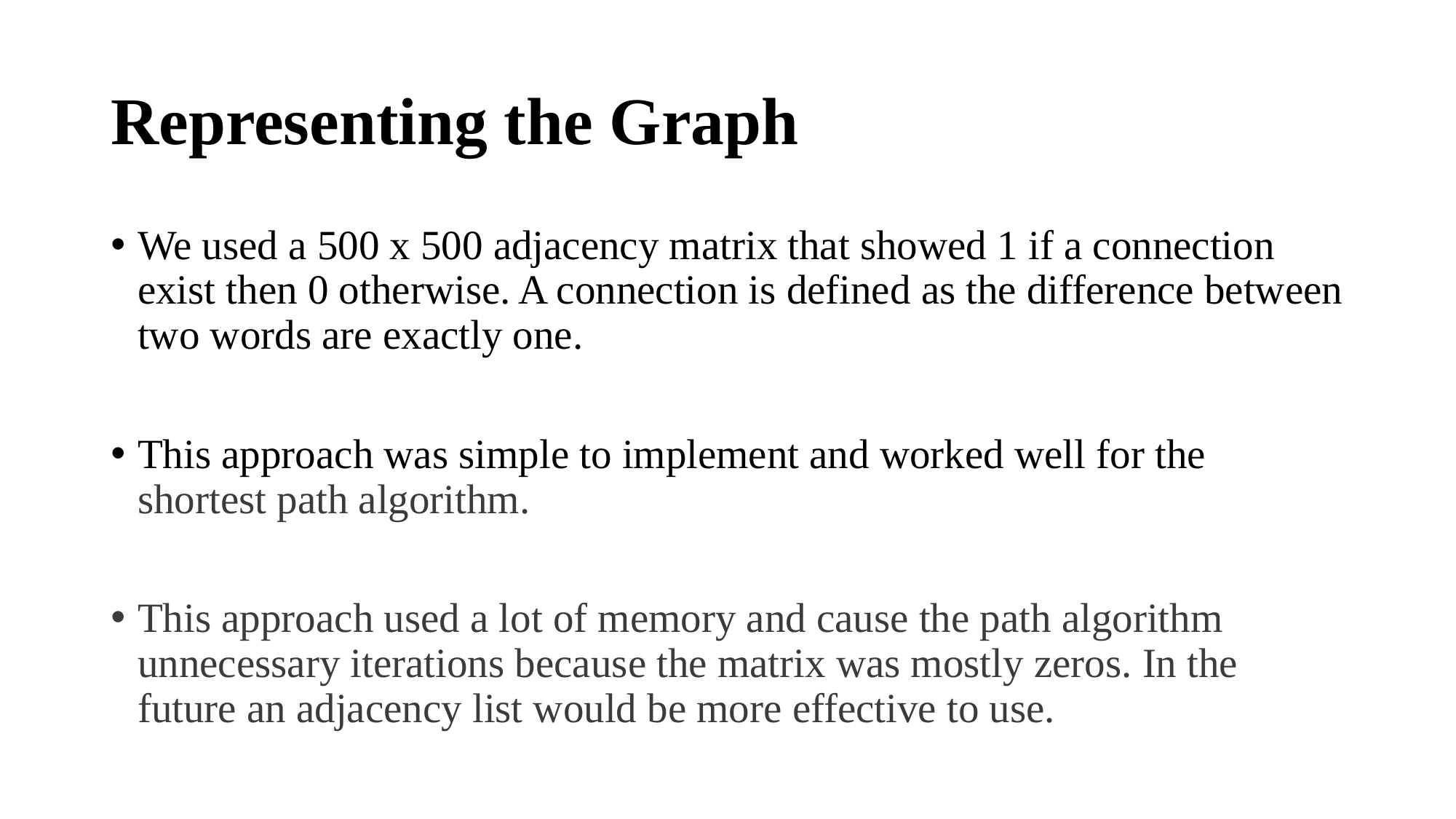

# Representing the Graph
We used a 500 x 500 adjacency matrix that showed 1 if a connection exist then 0 otherwise. A connection is defined as the difference between two words are exactly one.

This approach was simple to implement and worked well for the shortest path algorithm.

This approach used a lot of memory and cause the path algorithm unnecessary iterations because the matrix was mostly zeros. In the future an adjacency list would be more effective to use.